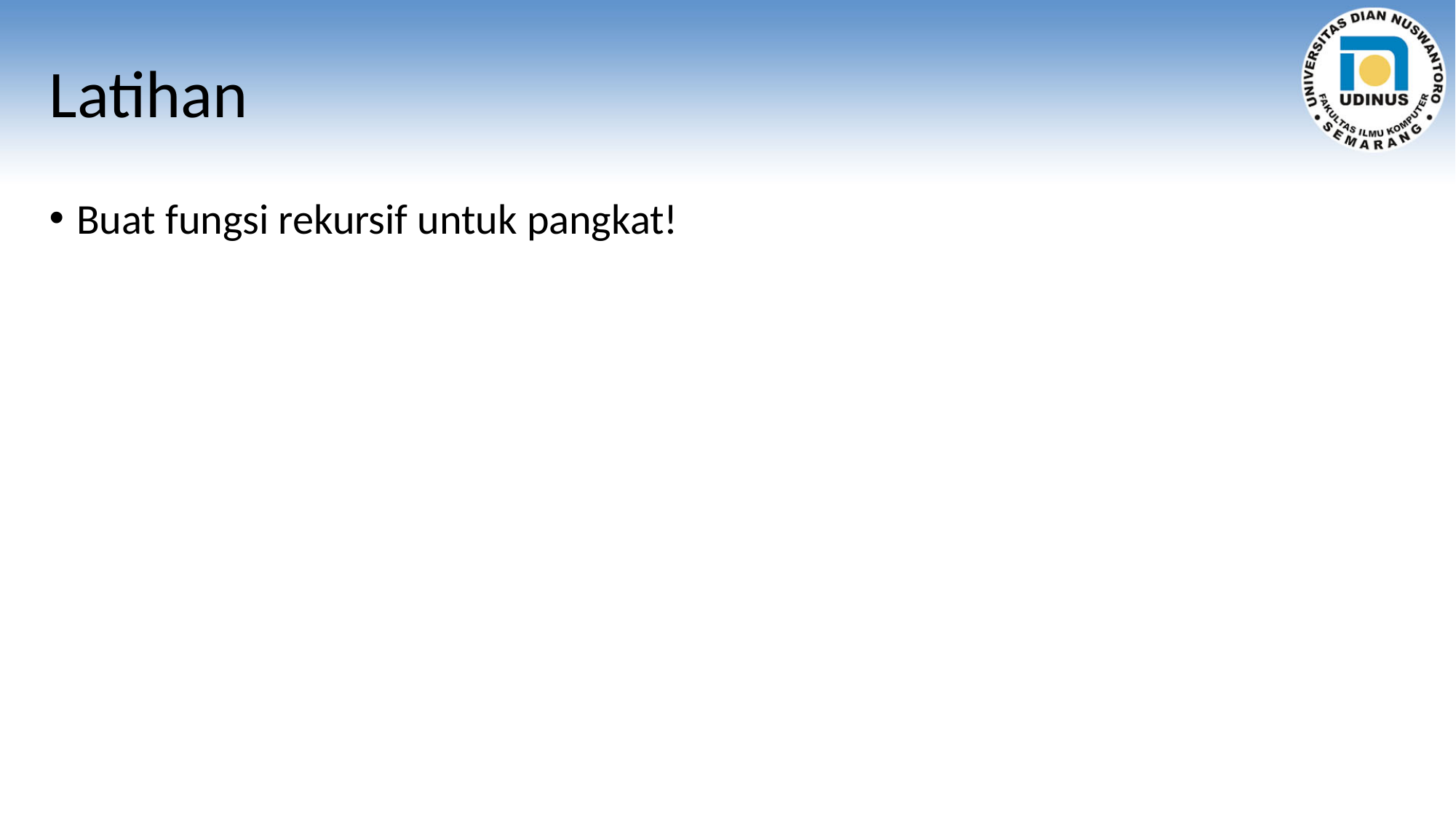

# Latihan
Buat fungsi rekursif untuk pangkat!